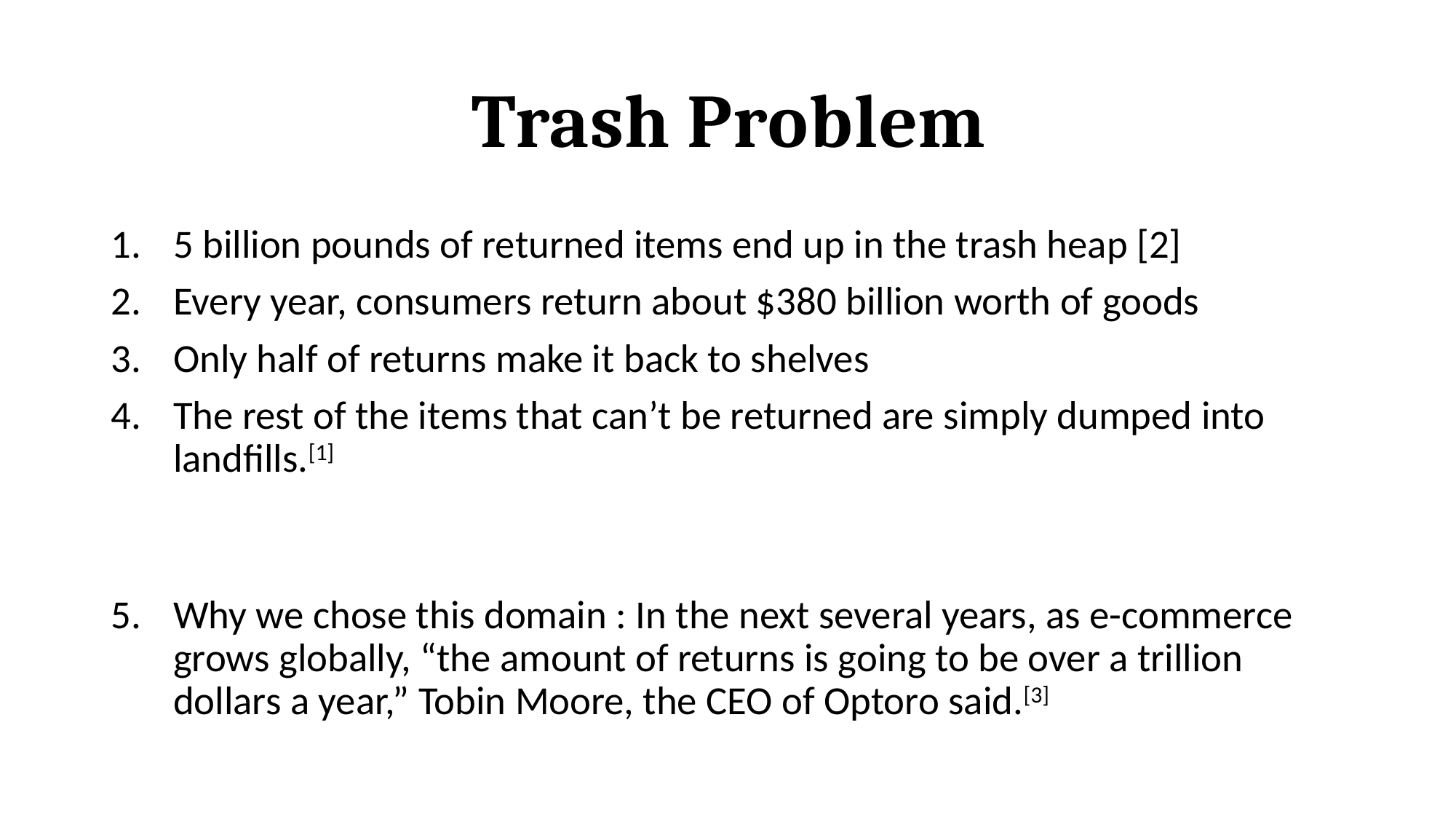

# Trash Problem
5 billion pounds of returned items end up in the trash heap [2]
Every year, consumers return about $380 billion worth of goods
Only half of returns make it back to shelves
The rest of the items that can’t be returned are simply dumped into landfills.[1]

Why we chose this domain : In the next several years, as e-commerce grows globally, “the amount of returns is going to be over a trillion dollars a year,” Tobin Moore, the CEO of Optoro said.[3]